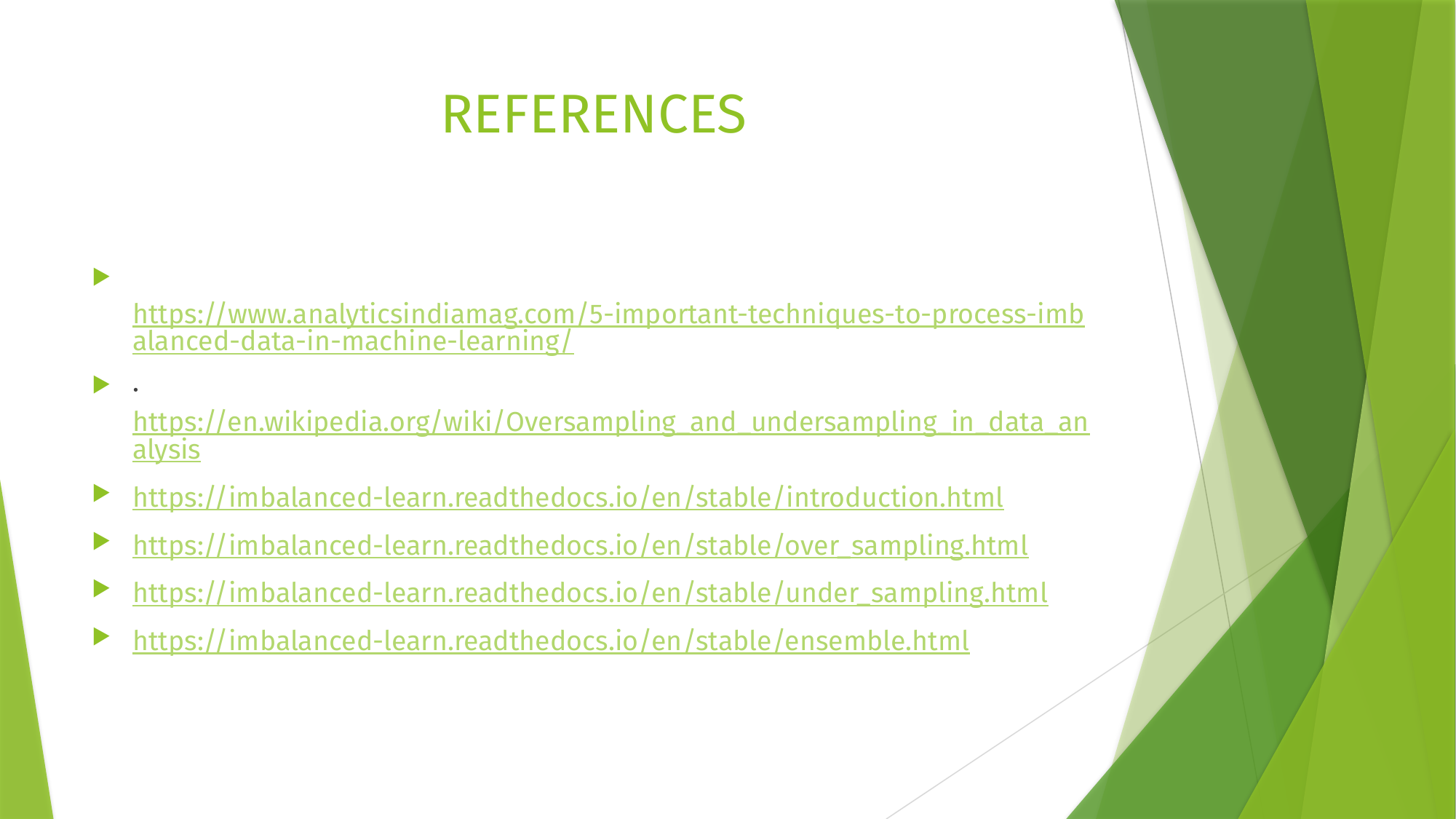

# REFERENCES
 https://www.analyticsindiamag.com/5-important-techniques-to-process-imbalanced-data-in-machine-learning/
· https://en.wikipedia.org/wiki/Oversampling_and_undersampling_in_data_analysis
https://imbalanced-learn.readthedocs.io/en/stable/introduction.html
https://imbalanced-learn.readthedocs.io/en/stable/over_sampling.html
https://imbalanced-learn.readthedocs.io/en/stable/under_sampling.html
https://imbalanced-learn.readthedocs.io/en/stable/ensemble.html